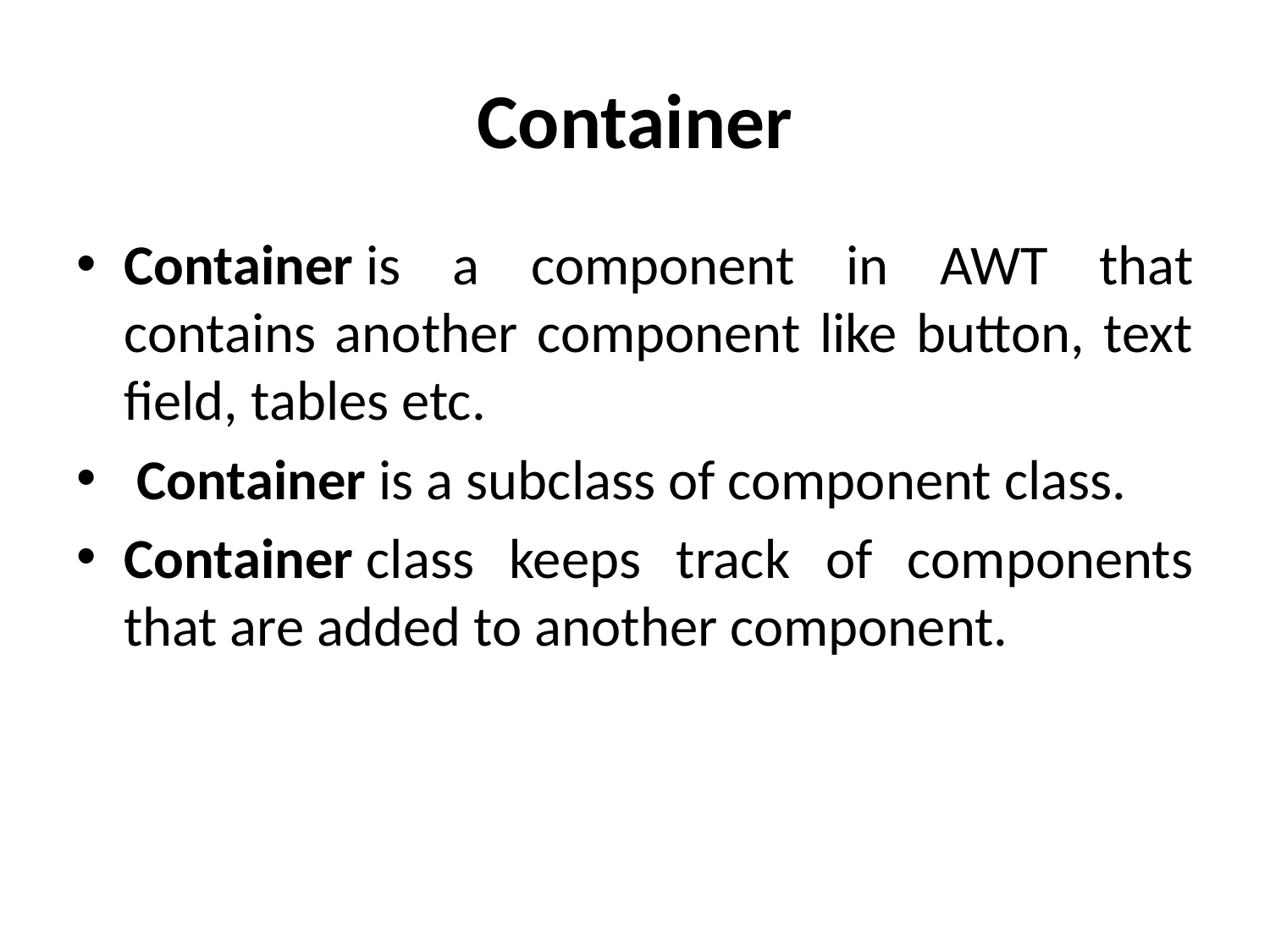

# Container
Container is a component in AWT that contains another component like button, text field, tables etc.
 Container is a subclass of component class.
Container class keeps track of components that are added to another component.